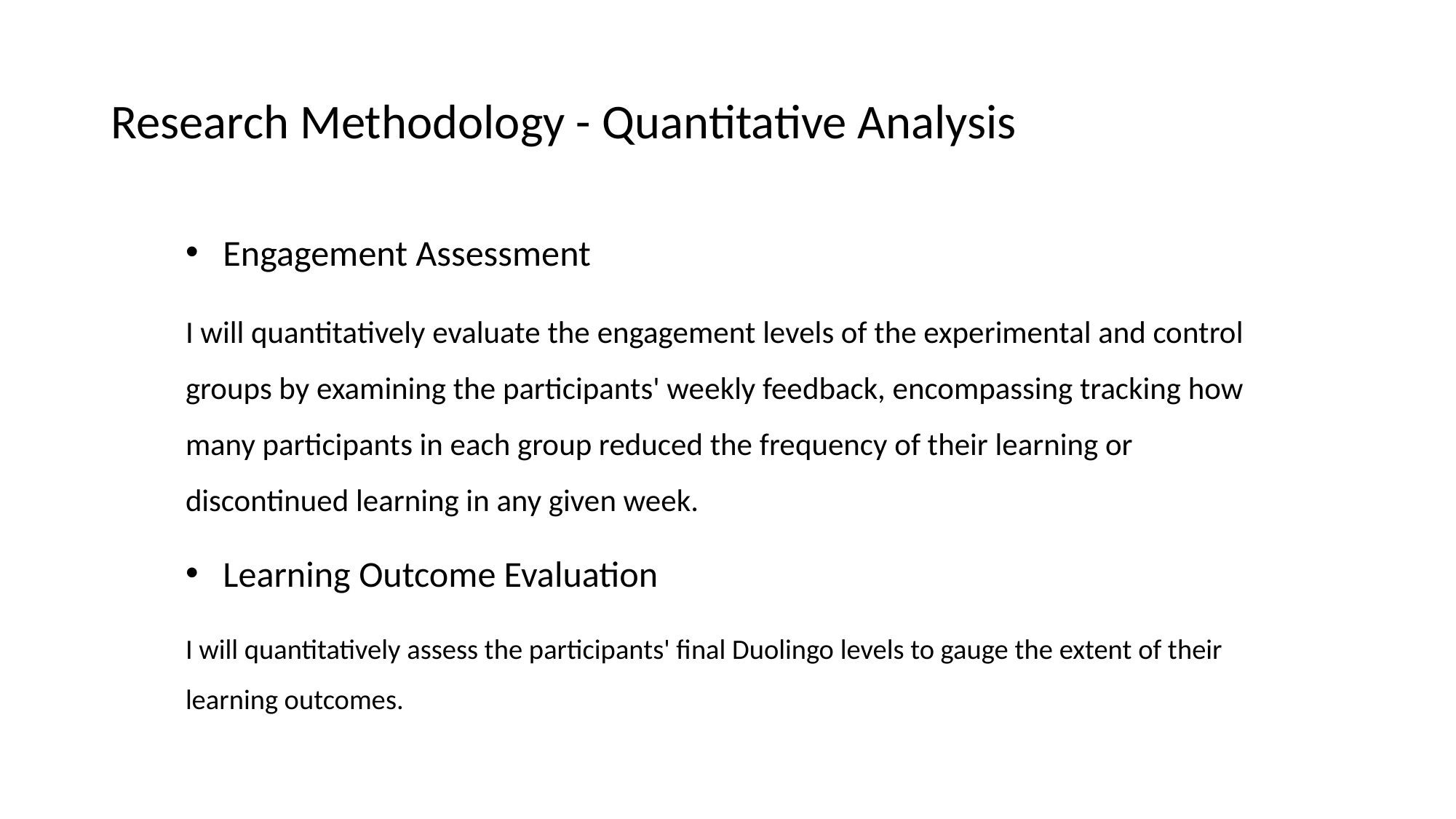

# Research Methodology - Quantitative Analysis
Engagement Assessment
I will quantitatively evaluate the engagement levels of the experimental and control groups by examining the participants' weekly feedback, encompassing tracking how many participants in each group reduced the frequency of their learning or discontinued learning in any given week.
Learning Outcome Evaluation
I will quantitatively assess the participants' final Duolingo levels to gauge the extent of their learning outcomes.